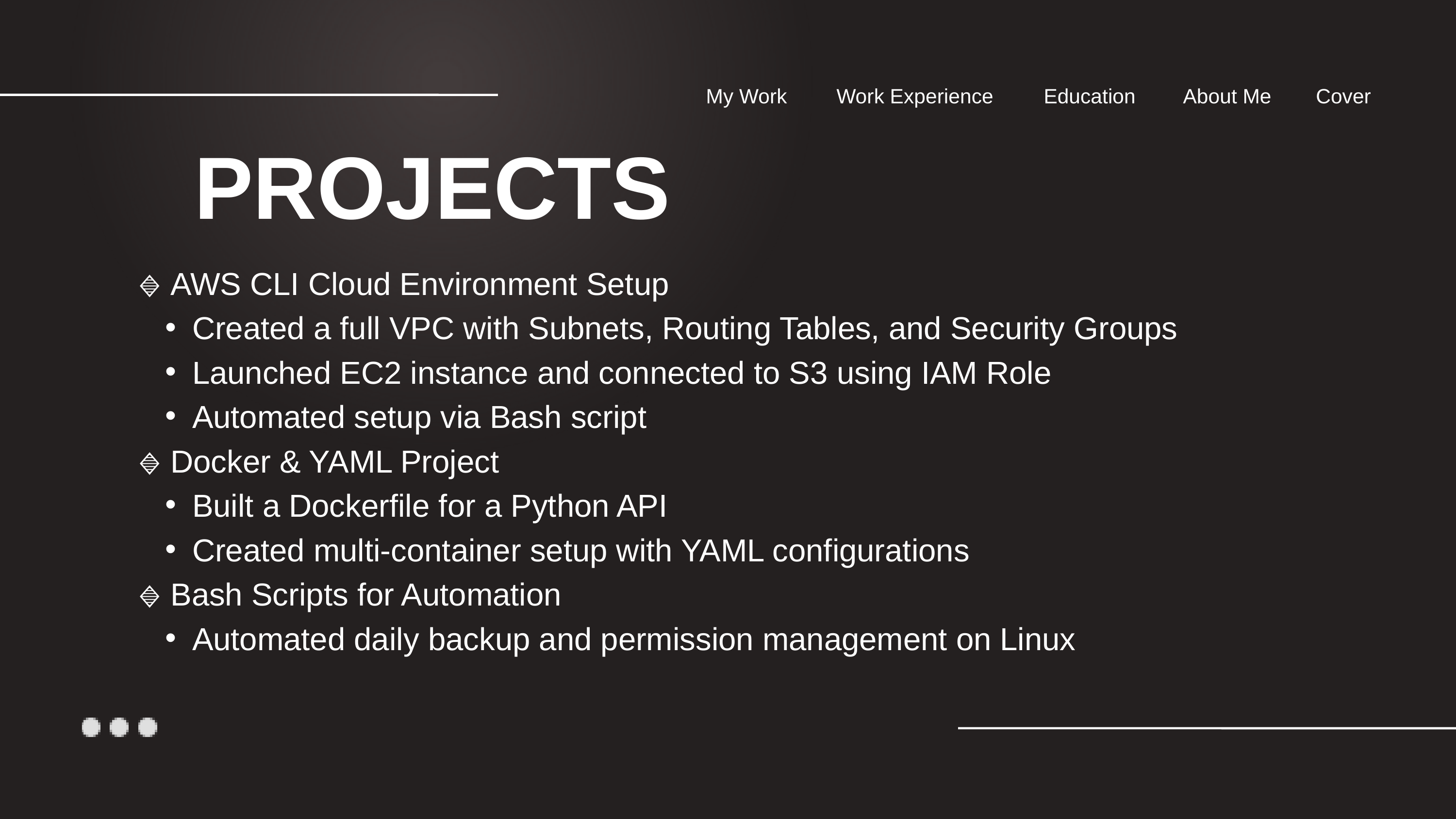

My Work
Work Experience
Education
About Me
Cover

PROJECTS
🔹 AWS CLI Cloud Environment Setup
Created a full VPC with Subnets, Routing Tables, and Security Groups
Launched EC2 instance and connected to S3 using IAM Role
Automated setup via Bash script
🔹 Docker & YAML Project
Built a Dockerfile for a Python API
Created multi-container setup with YAML configurations
🔹 Bash Scripts for Automation
Automated daily backup and permission management on Linux